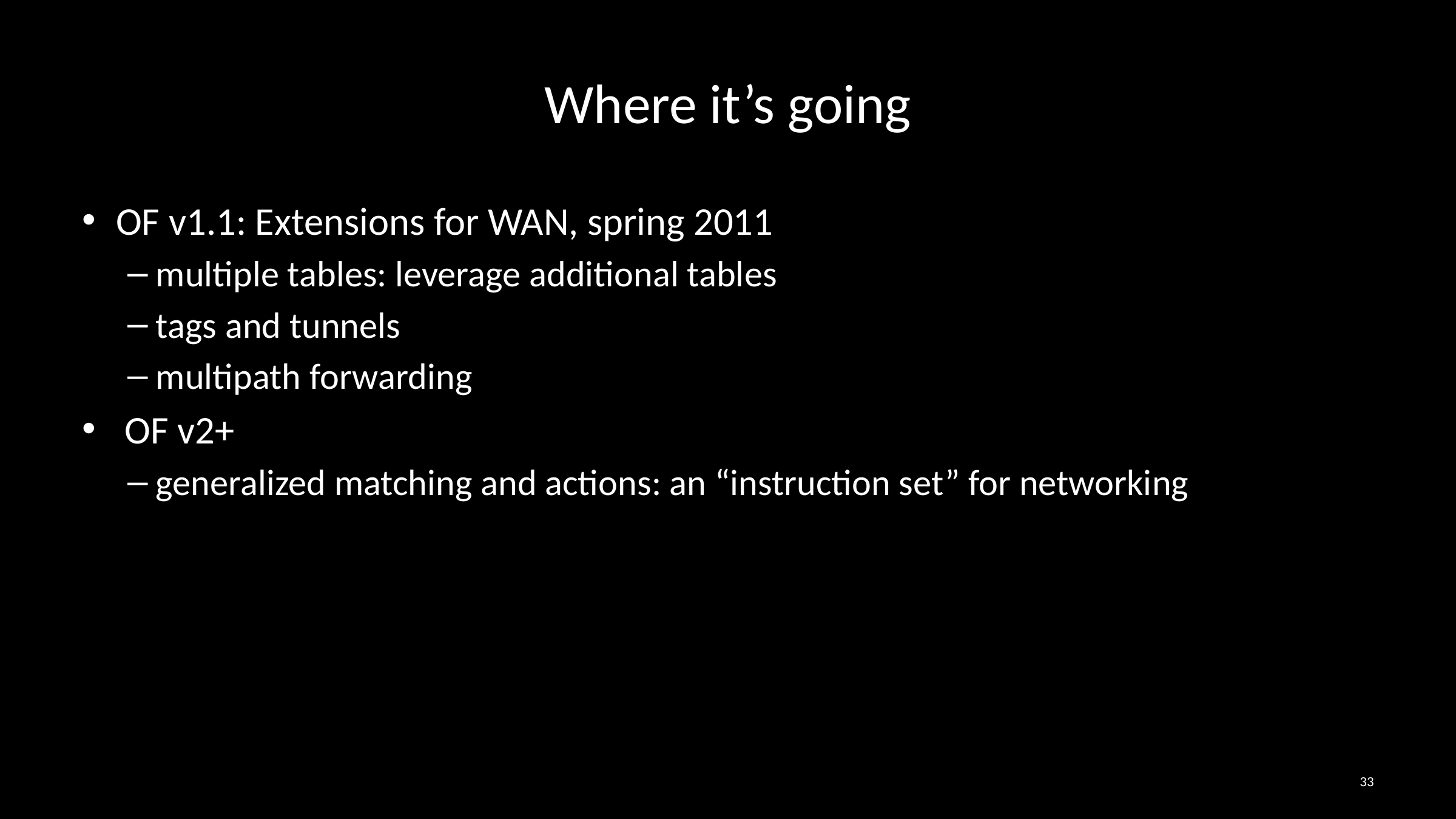

# Where it’s going
OF v1.1: Extensions for WAN, spring 2011
multiple tables: leverage additional tables
tags and tunnels
multipath forwarding
 OF v2+
generalized matching and actions: an “instruction set” for networking
33